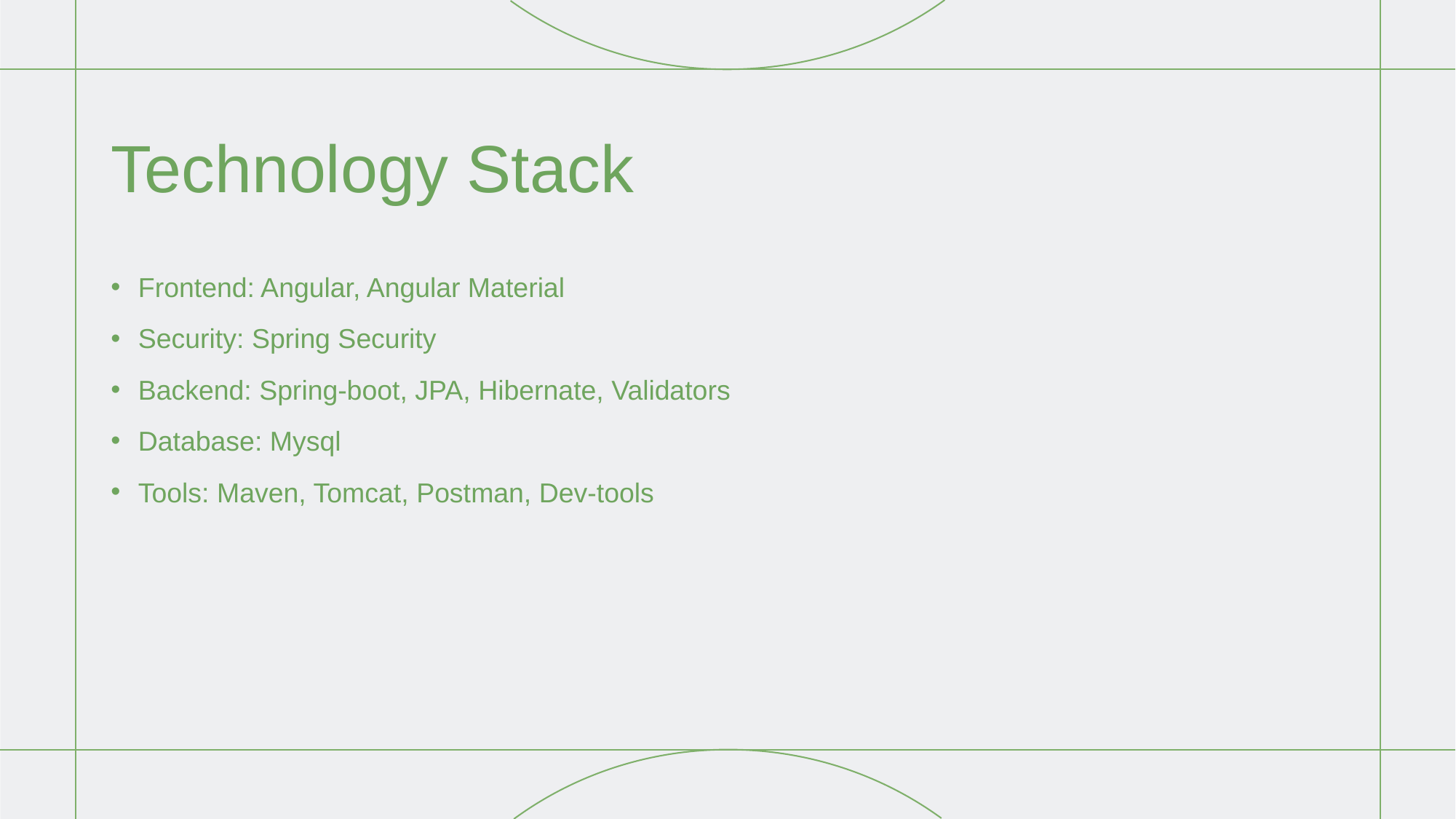

# Technology Stack
Frontend: Angular, Angular Material
Security: Spring Security
Backend: Spring-boot, JPA, Hibernate, Validators
Database: Mysql
Tools: Maven, Tomcat, Postman, Dev-tools